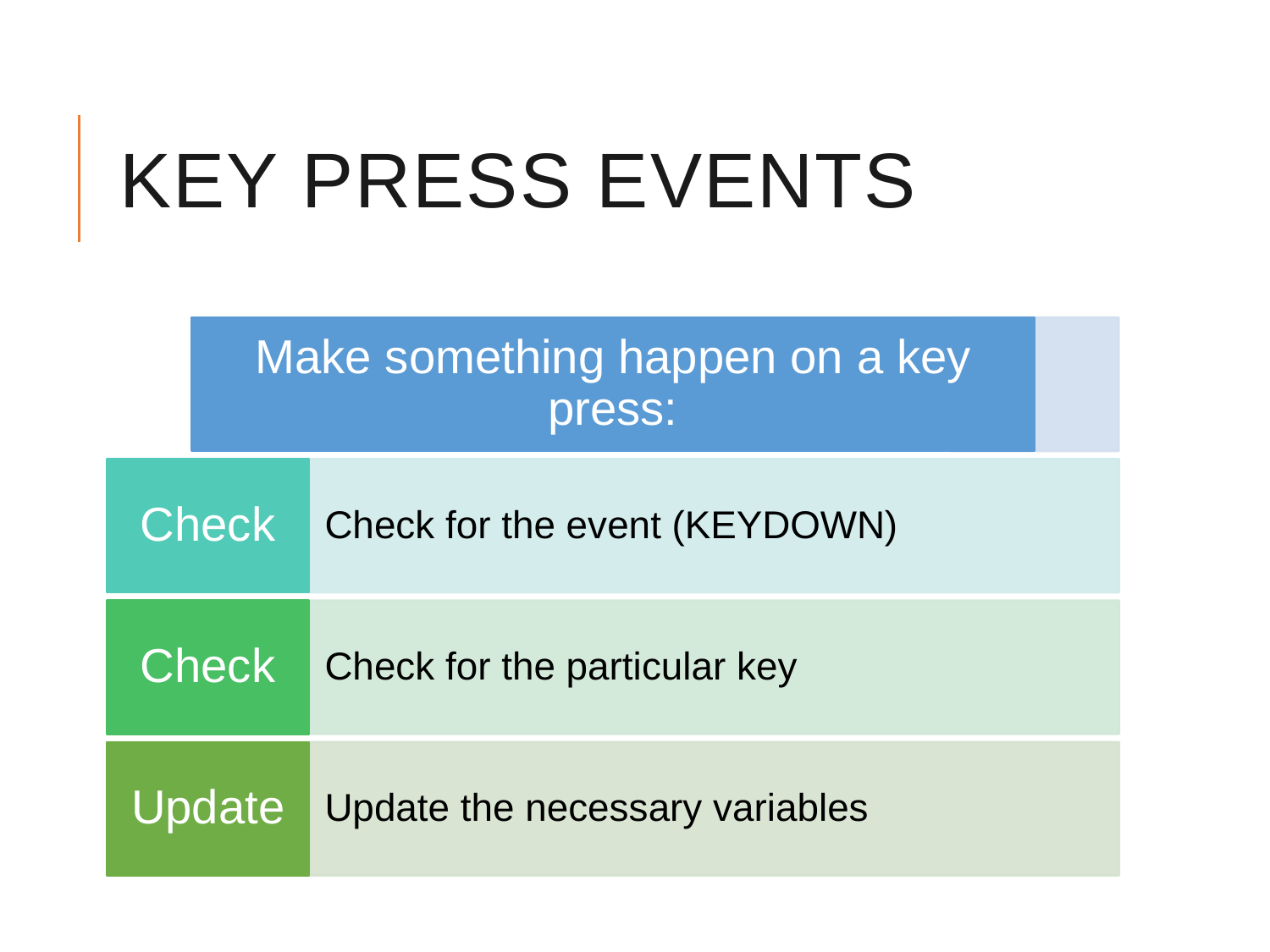

# Key Press Events
Make something happen on a key press:
Check for the event (KEYDOWN)
Check
Check for the particular key
Check
Update the necessary variables
Update